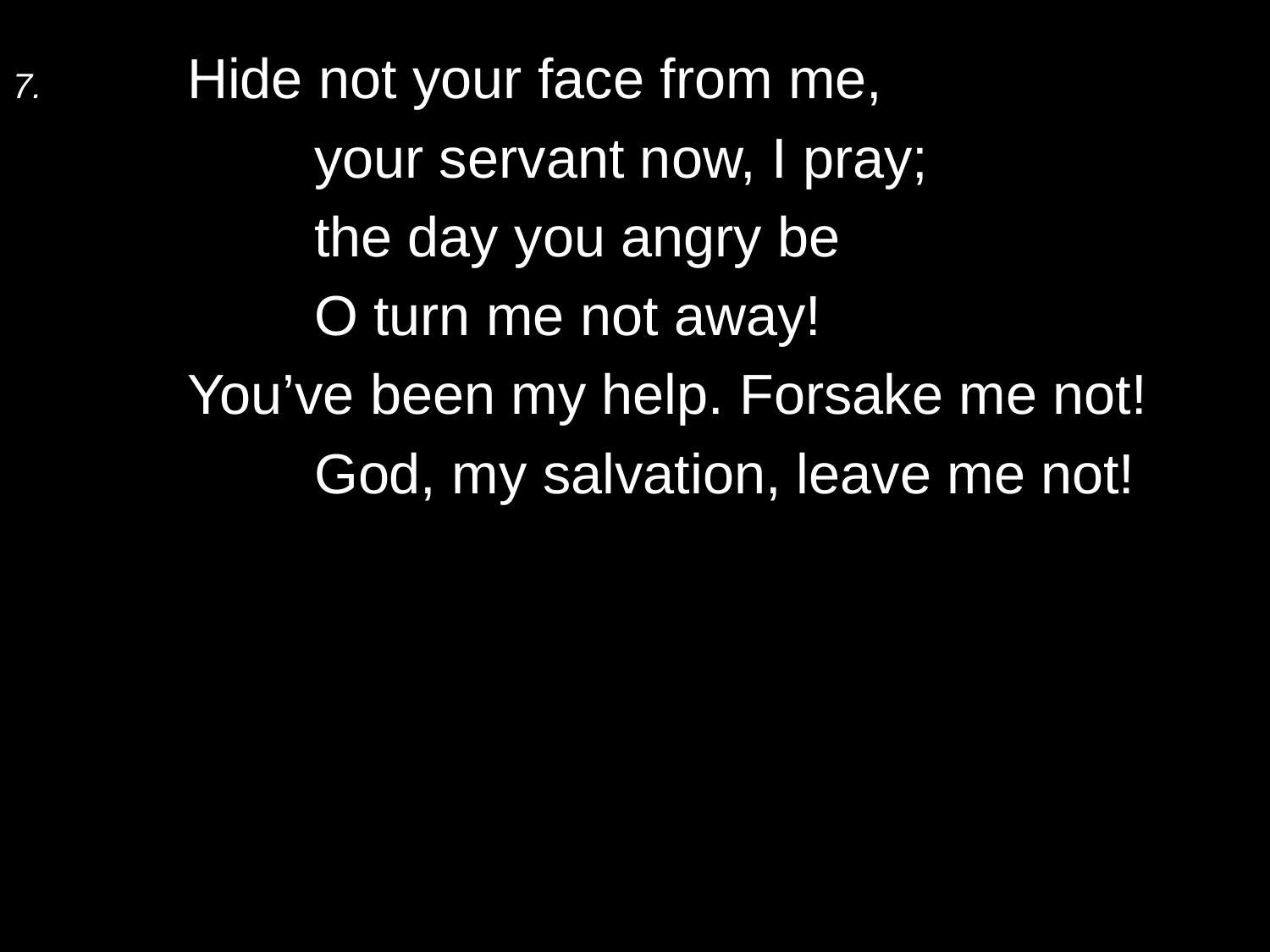

7.	Hide not your face from me,
		your servant now, I pray;
		the day you angry be
		O turn me not away!
	You’ve been my help. Forsake me not!
		God, my salvation, leave me not!